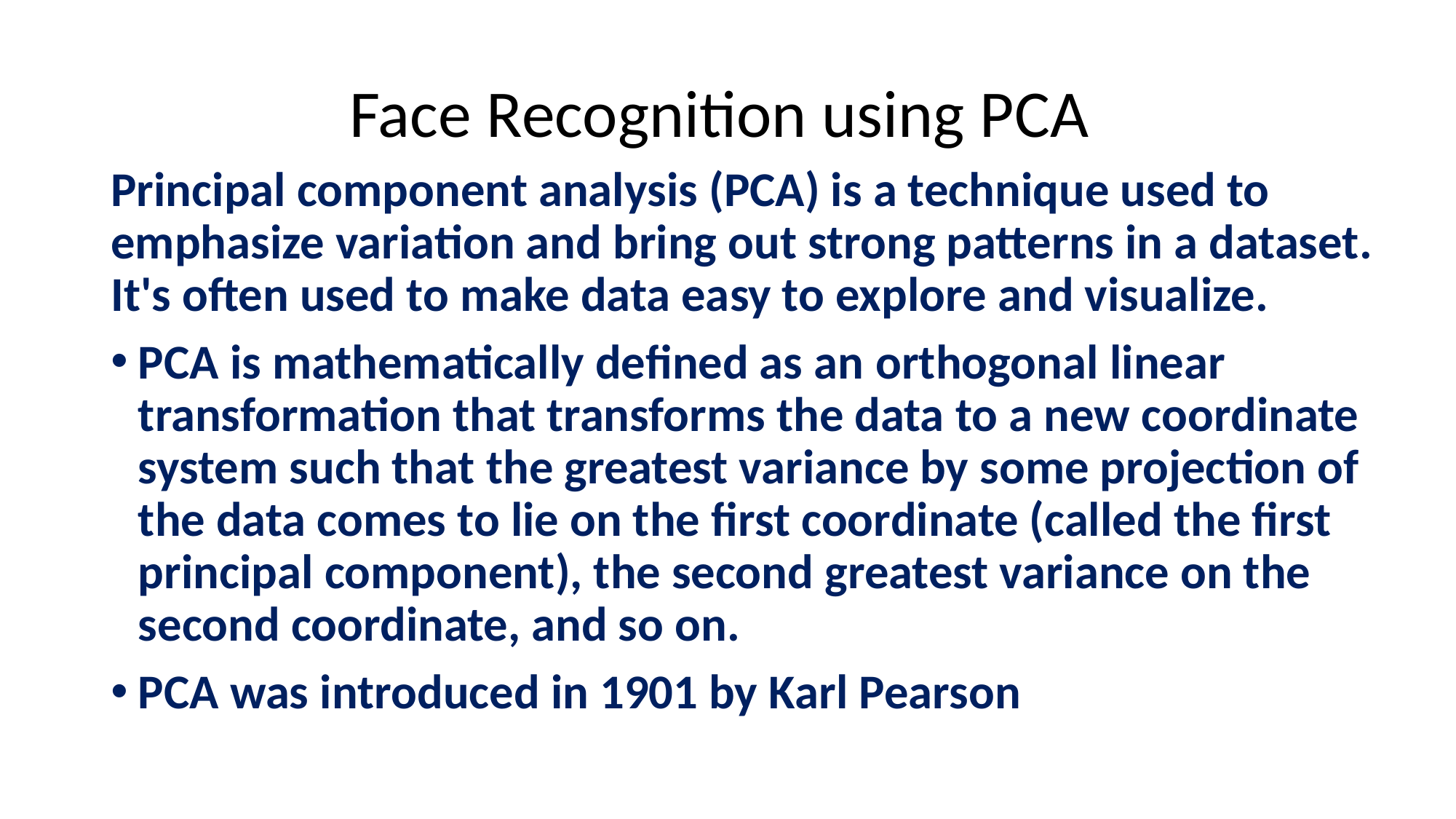

# Face Recognition using PCA
Principal component analysis (PCA) is a technique used to emphasize variation and bring out strong patterns in a dataset. It's often used to make data easy to explore and visualize.
PCA is mathematically defined as an orthogonal linear transformation that transforms the data to a new coordinate system such that the greatest variance by some projection of the data comes to lie on the first coordinate (called the first principal component), the second greatest variance on the second coordinate, and so on.
PCA was introduced in 1901 by Karl Pearson